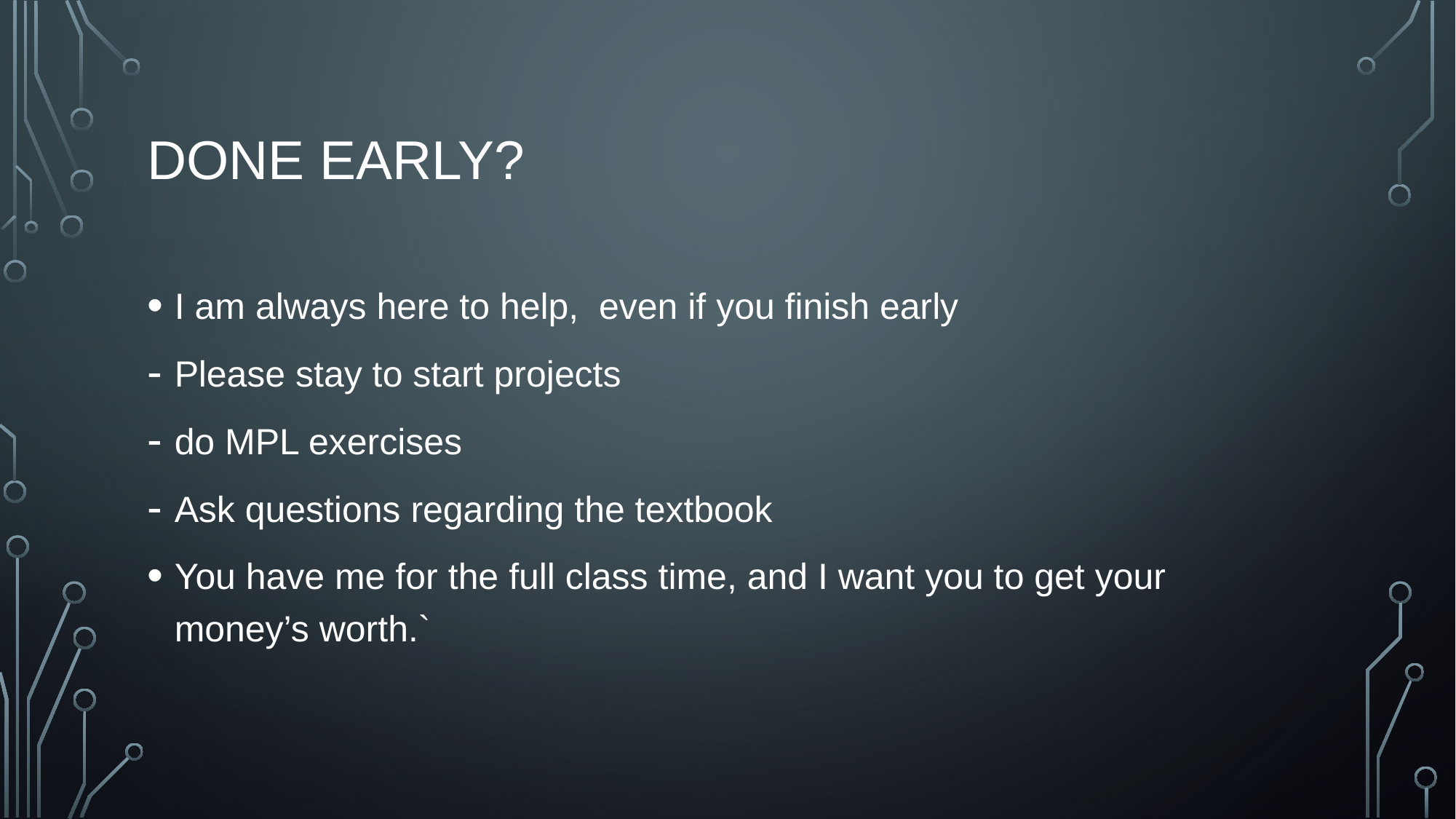

# Done Early?
I am always here to help,  even if you finish early
Please stay to start projects
do MPL exercises
Ask questions regarding the textbook
You have me for the full class time, and I want you to get your money’s worth.`